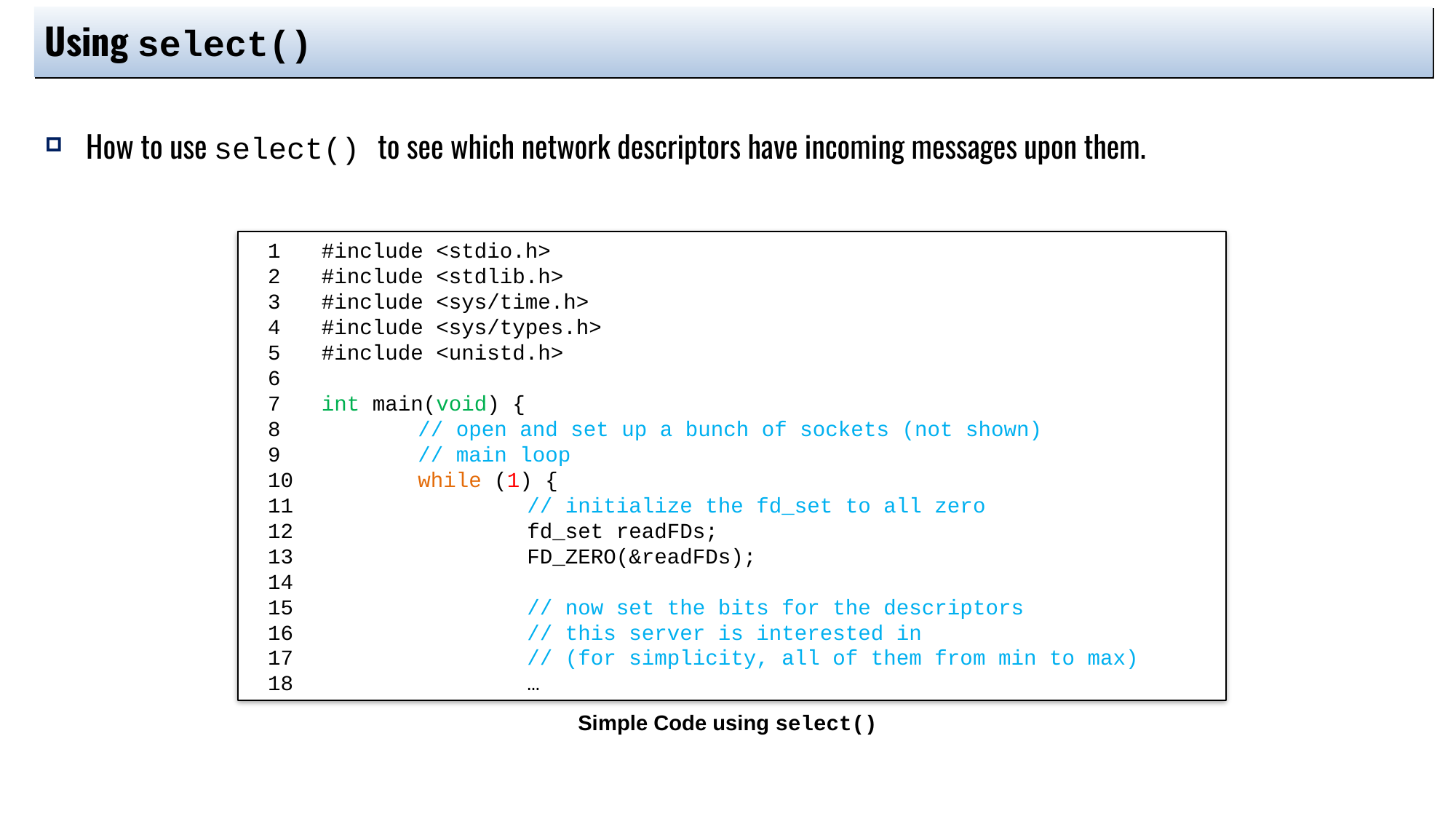

# Using select()
How to use select() to see which network descriptors have incoming messages upon them.

 #include <stdio.h>
 #include <stdlib.h>
 #include <sys/time.h>
 #include <sys/types.h>
 #include <unistd.h>

 int main(void) {
 	// open and set up a bunch of sockets (not shown)
 	// main loop
 	while (1) {
 		// initialize the fd_set to all zero
 		fd_set readFDs;
 		FD_ZERO(&readFDs);

 		// now set the bits for the descriptors
 		// this server is interested in
 		// (for simplicity, all of them from min to max)
 		…
Simple Code using select()